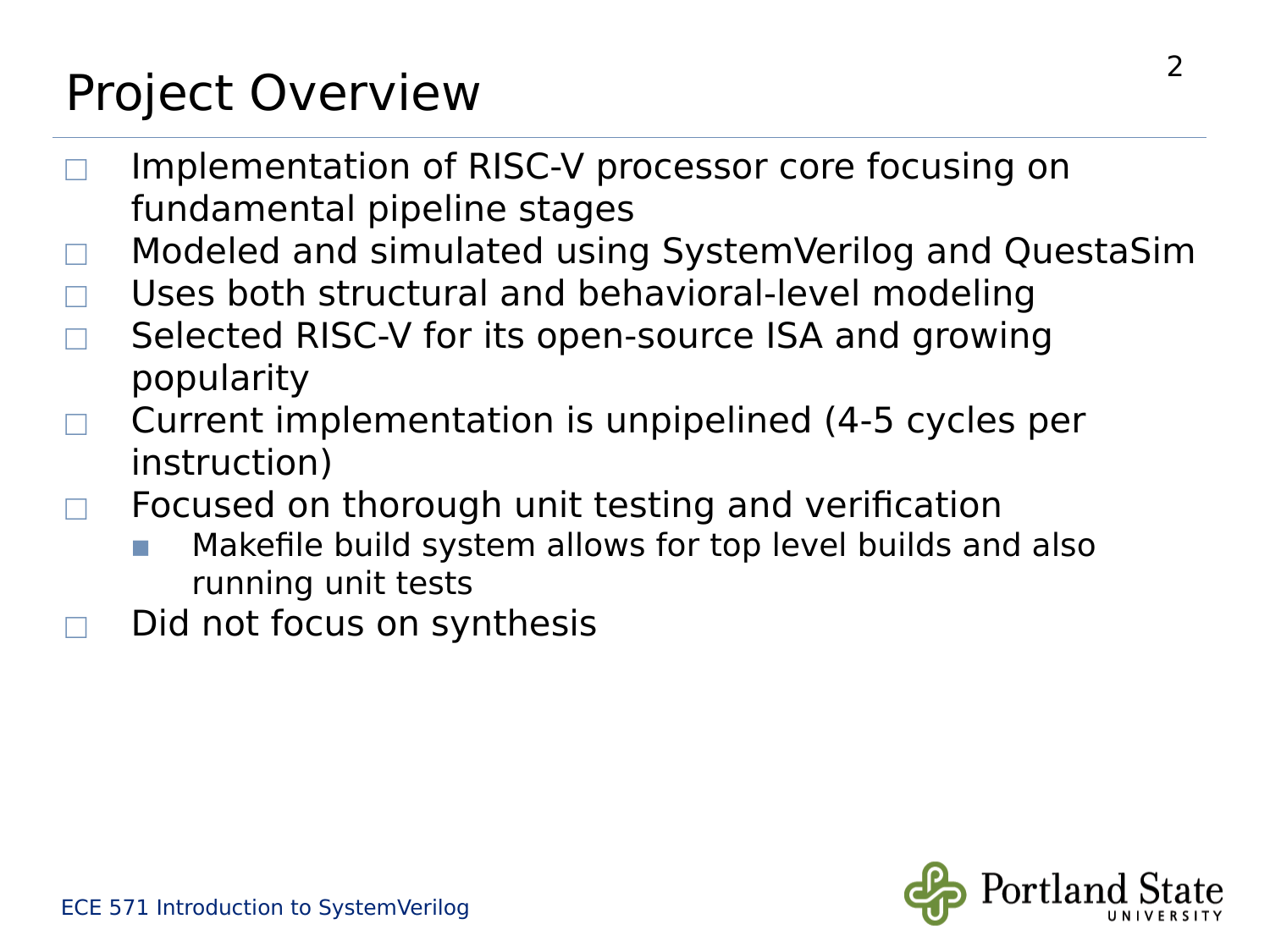

# Project Overview
Implementation of RISC-V processor core focusing on fundamental pipeline stages
Modeled and simulated using SystemVerilog and QuestaSim
Uses both structural and behavioral-level modeling
Selected RISC-V for its open-source ISA and growing popularity
Current implementation is unpipelined (4-5 cycles per instruction)
Focused on thorough unit testing and verification
Makefile build system allows for top level builds and also running unit tests
Did not focus on synthesis